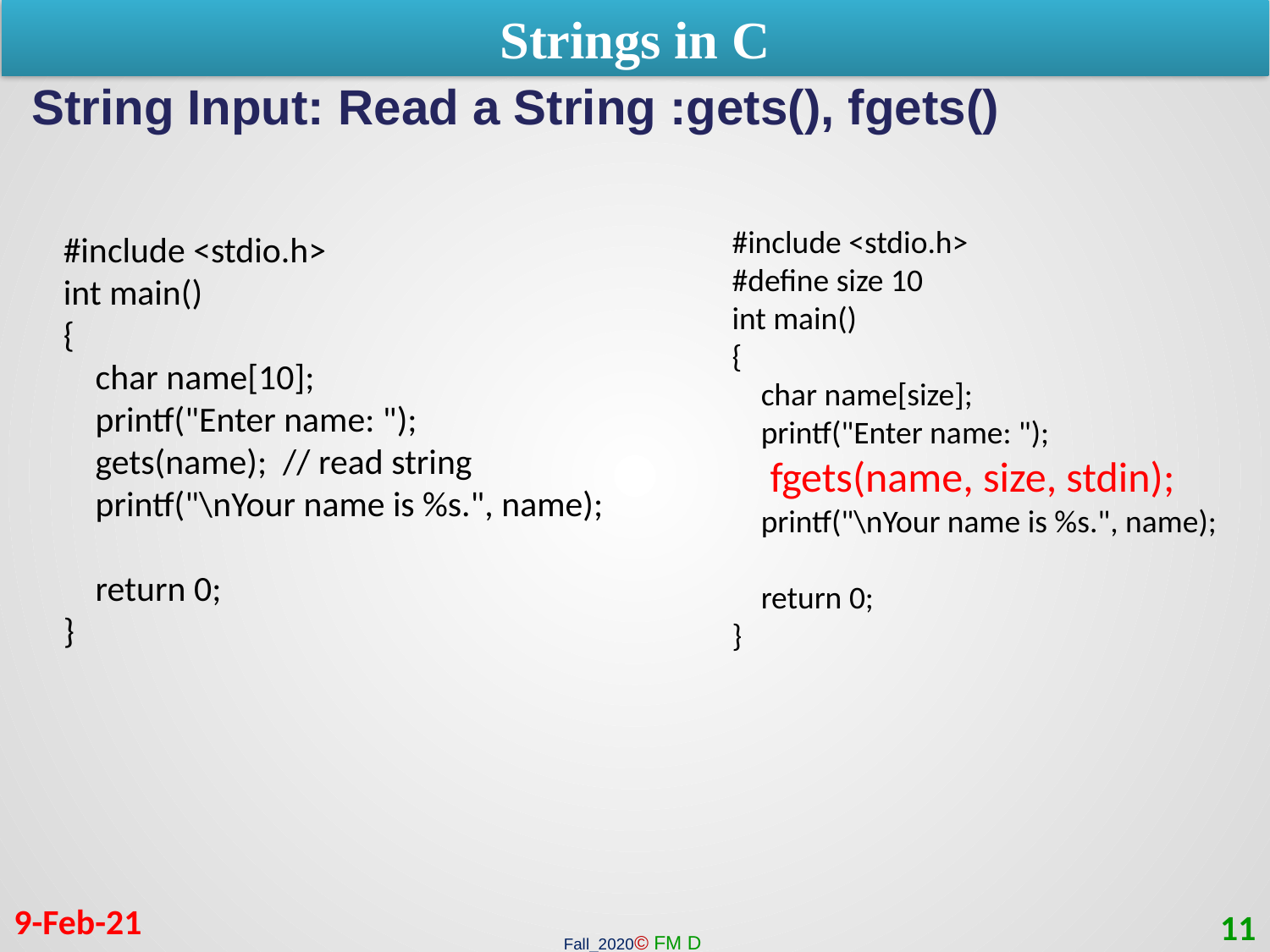

Strings in C
String Input: Read a String :gets(), fgets()

#include <stdio.h>
#define size 10
int main()
{
    char name[size];
    printf("Enter name: ");
    fgets(name, size, stdin);
    printf("\nYour name is %s.", name);

    return 0;
}
#include <stdio.h>
int main()
{
    char name[10];
    printf("Enter name: ");
    gets(name);  // read string
    printf("\nYour name is %s.", name);

    return 0;
}
9-Feb-21
11